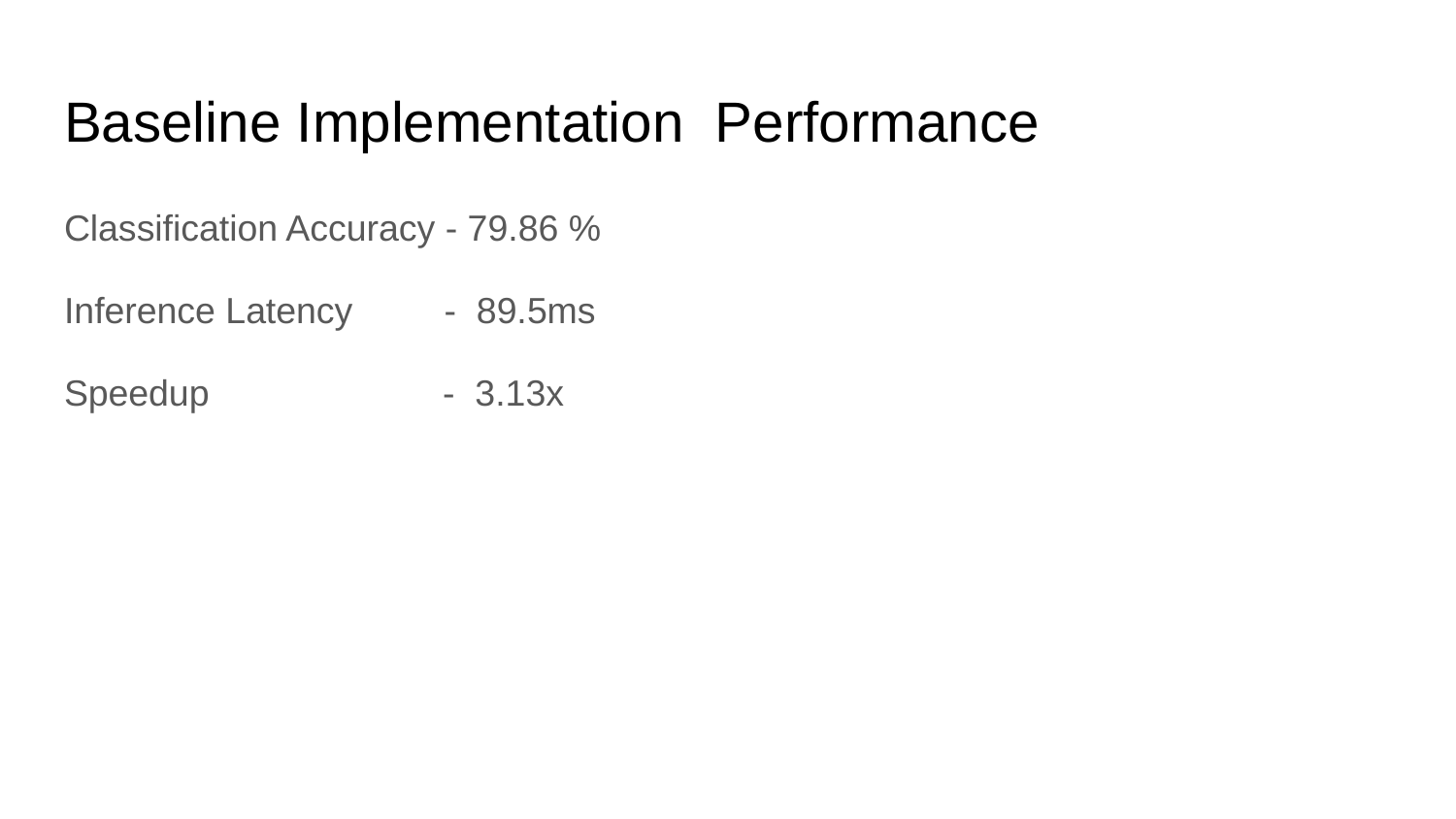

# Baseline Implementation  Performance
Classification Accuracy - 79.86 %
Inference Latency         -  89.5ms
Speedup                       -  3.13x